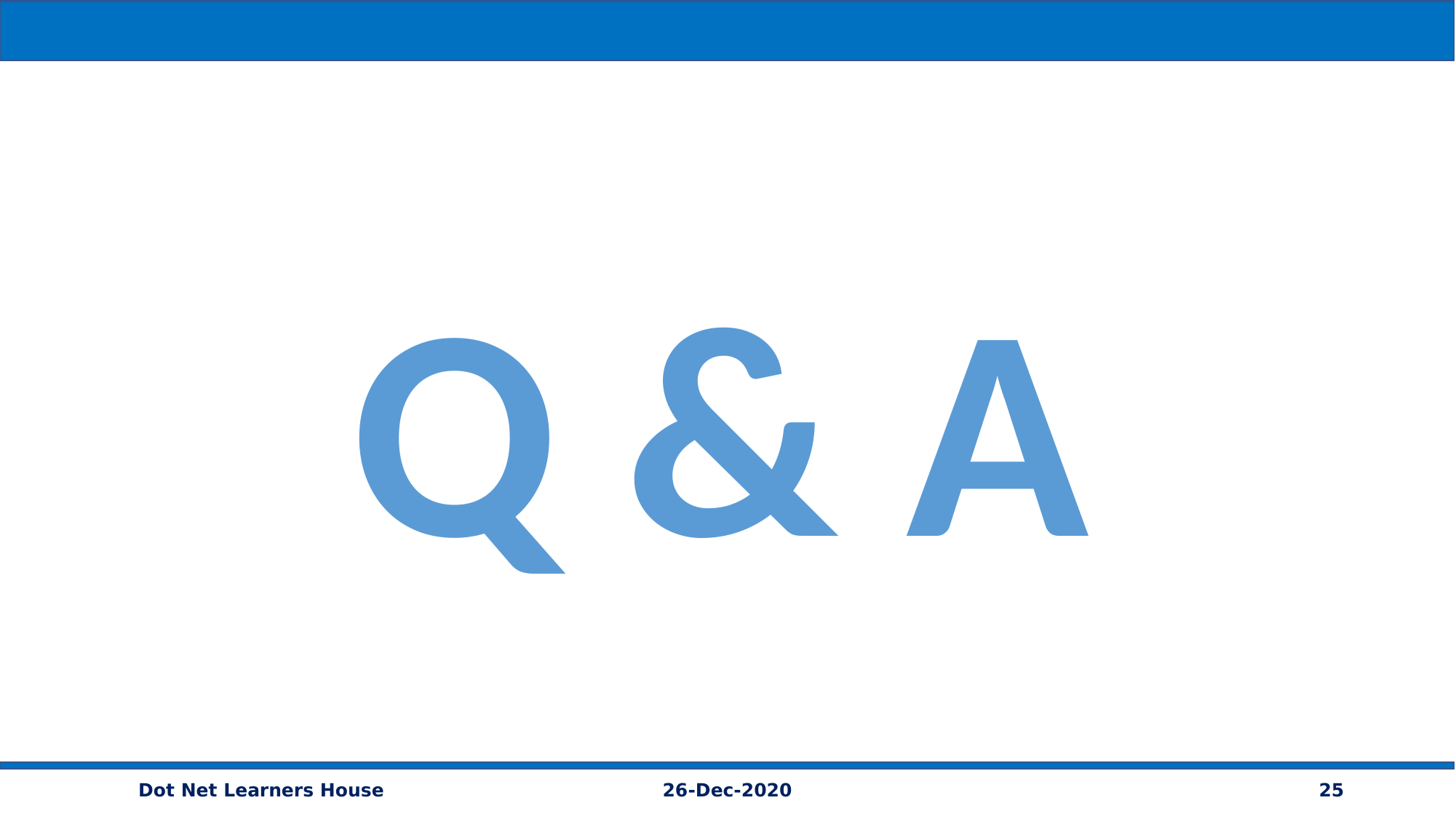

Q & A

26-Dec-2020
25
Dot Net Learners House